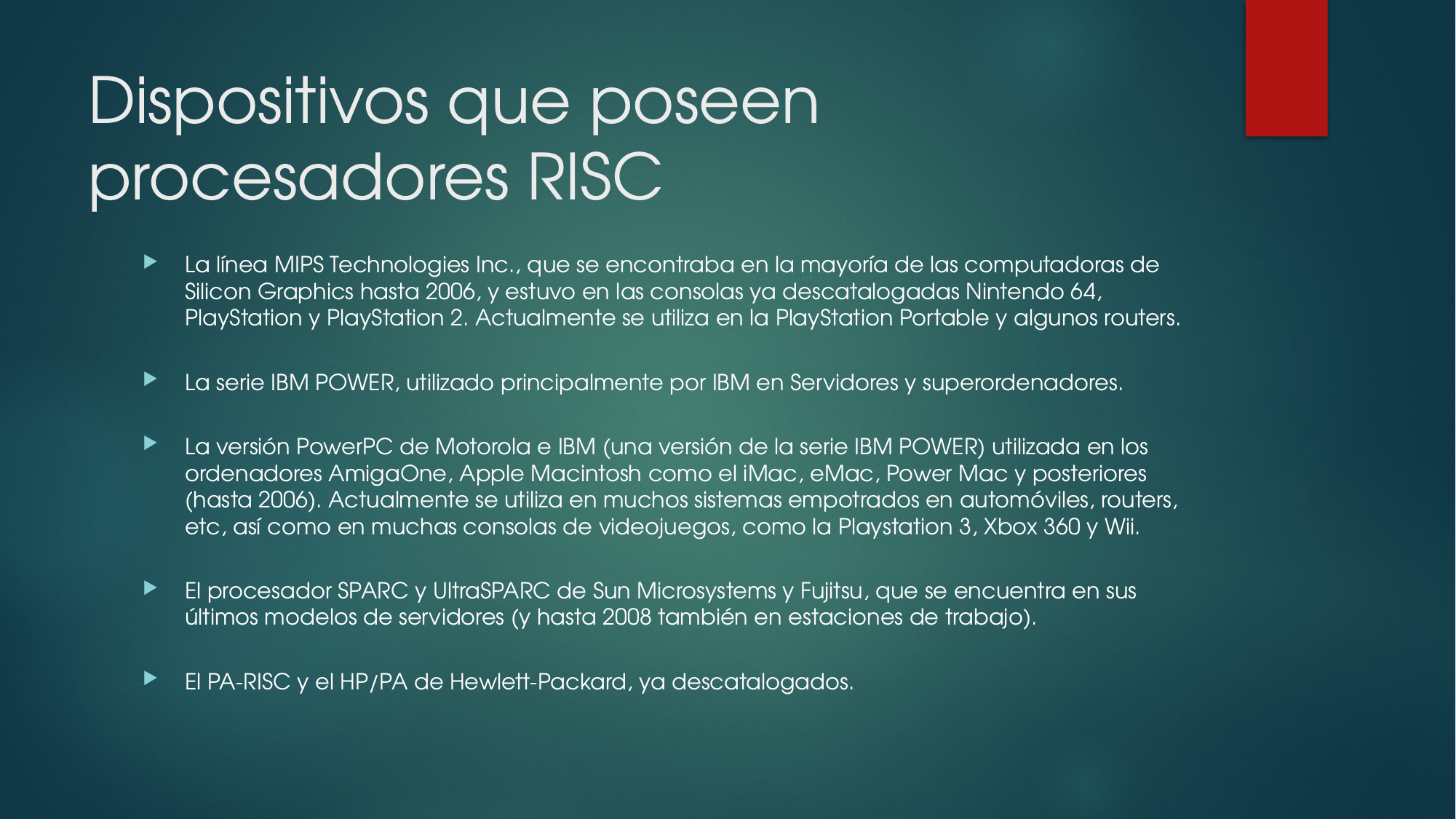

# Dispositivos que poseen procesadores RISC
La línea MIPS Technologies Inc., que se encontraba en la mayoría de las computadoras de Silicon Graphics hasta 2006, y estuvo en las consolas ya descatalogadas Nintendo 64, PlayStation y PlayStation 2. Actualmente se utiliza en la PlayStation Portable y algunos routers.
La serie IBM POWER, utilizado principalmente por IBM en Servidores y superordenadores.
La versión PowerPC de Motorola e IBM (una versión de la serie IBM POWER) utilizada en los ordenadores AmigaOne, Apple Macintosh como el iMac, eMac, Power Mac y posteriores (hasta 2006). Actualmente se utiliza en muchos sistemas empotrados en automóviles, routers, etc, así como en muchas consolas de videojuegos, como la Playstation 3, Xbox 360 y Wii.
El procesador SPARC y UltraSPARC de Sun Microsystems y Fujitsu, que se encuentra en sus últimos modelos de servidores (y hasta 2008 también en estaciones de trabajo).
El PA-RISC y el HP/PA de Hewlett-Packard, ya descatalogados.